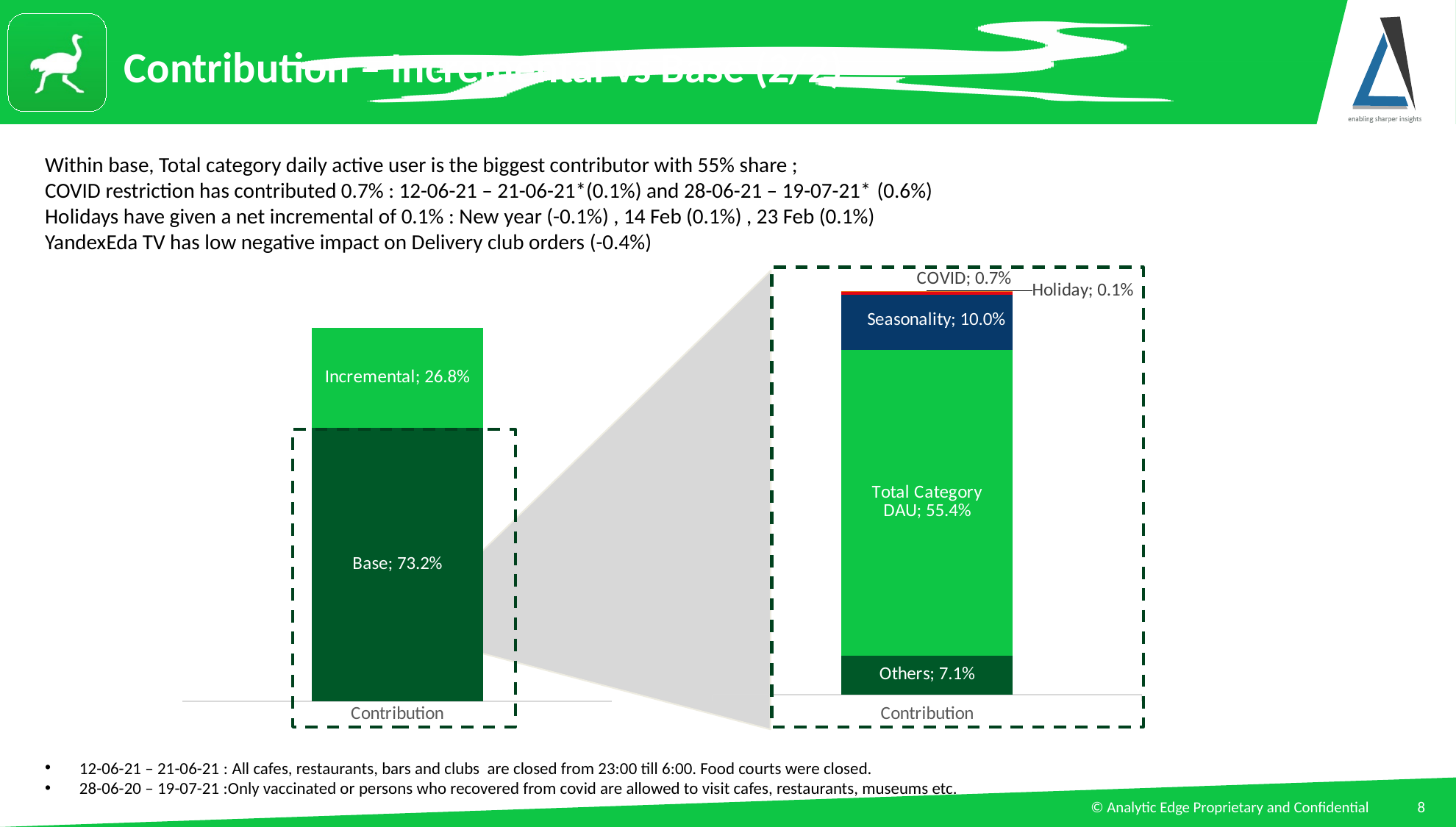

# Contribution – Incremental vs Base (2/2)
Within base, Total category daily active user is the biggest contributor with 55% share ;
COVID restriction has contributed 0.7% : 12-06-21 – 21-06-21*(0.1%) and 28-06-21 – 19-07-21* (0.6%)
Holidays have given a net incremental of 0.1% : New year (-0.1%) , 14 Feb (0.1%) , 23 Feb (0.1%)
YandexEda TV has low negative impact on Delivery club orders (-0.4%)

### Chart

| Category | Others | Total Category DAU | Seasonality | COVID | Holiday |
|---|---|---|---|---|---|
| Contribution | 0.07115718737649517 | 0.553651132835111 | 0.10034377075674708 | 0.006554244715351321 | 0.0005321199412920796 |

### Chart

| Category | Base | Incremental |
|---|---|---|
| Contribution | 0.7322384556249967 | 0.2677615443750033 |

12-06-21 – 21-06-21 : All cafes, restaurants, bars and clubs  are closed from 23:00 till 6:00. Food courts were closed.
28-06-20 – 19-07-21 :Only vaccinated or persons who recovered from covid are allowed to visit cafes, restaurants, museums etc.

© Analytic Edge Proprietary and Confidential
8